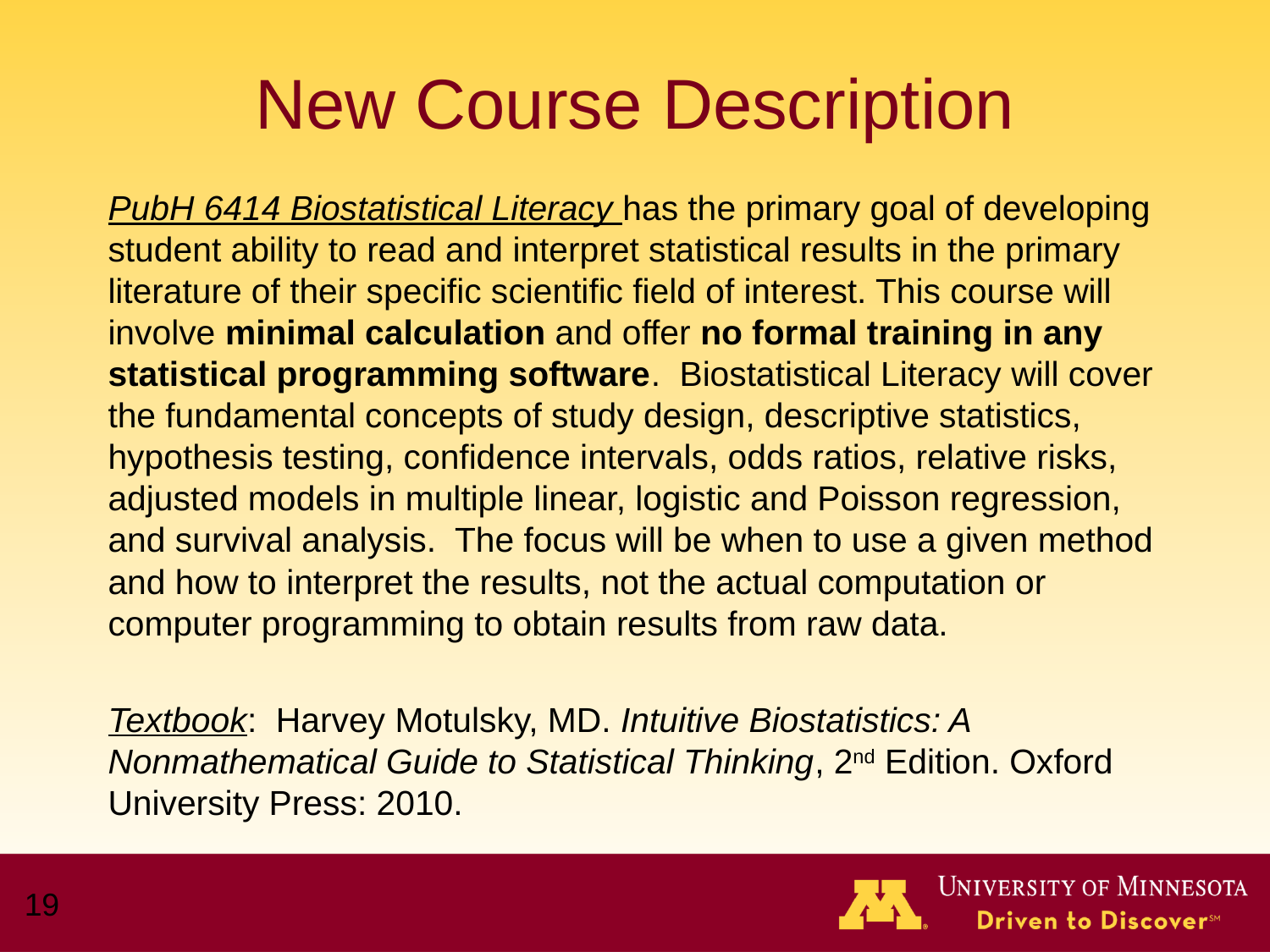

# New Course Description
PubH 6414 Biostatistical Literacy has the primary goal of developing student ability to read and interpret statistical results in the primary literature of their specific scientific field of interest. This course will involve minimal calculation and offer no formal training in any statistical programming software.  Biostatistical Literacy will cover the fundamental concepts of study design, descriptive statistics, hypothesis testing, confidence intervals, odds ratios, relative risks, adjusted models in multiple linear, logistic and Poisson regression, and survival analysis.  The focus will be when to use a given method and how to interpret the results, not the actual computation or computer programming to obtain results from raw data.

Textbook:  Harvey Motulsky, MD. Intuitive Biostatistics: A Nonmathematical Guide to Statistical Thinking, 2nd Edition. Oxford University Press: 2010.